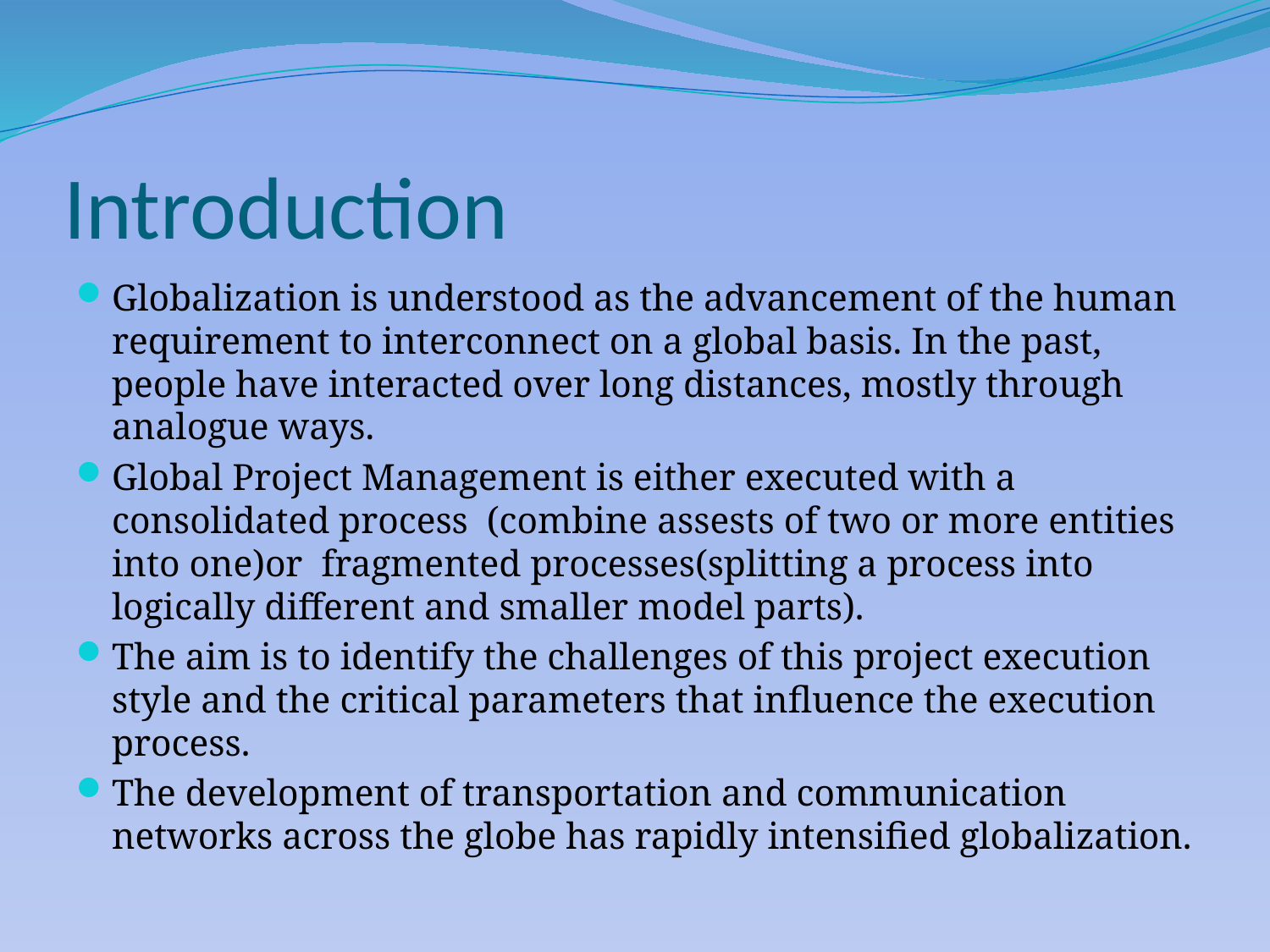

# Introduction
Globalization is understood as the advancement of the human requirement to interconnect on a global basis. In the past, people have interacted over long distances, mostly through analogue ways.
Global Project Management is either executed with a consolidated process  (combine assests of two or more entities into one)or  fragmented processes(splitting a process into logically different and smaller model parts).
The aim is to identify the challenges of this project execution style and the critical parameters that influence the execution process.
The development of transportation and communication networks across the globe has rapidly intensified globalization.